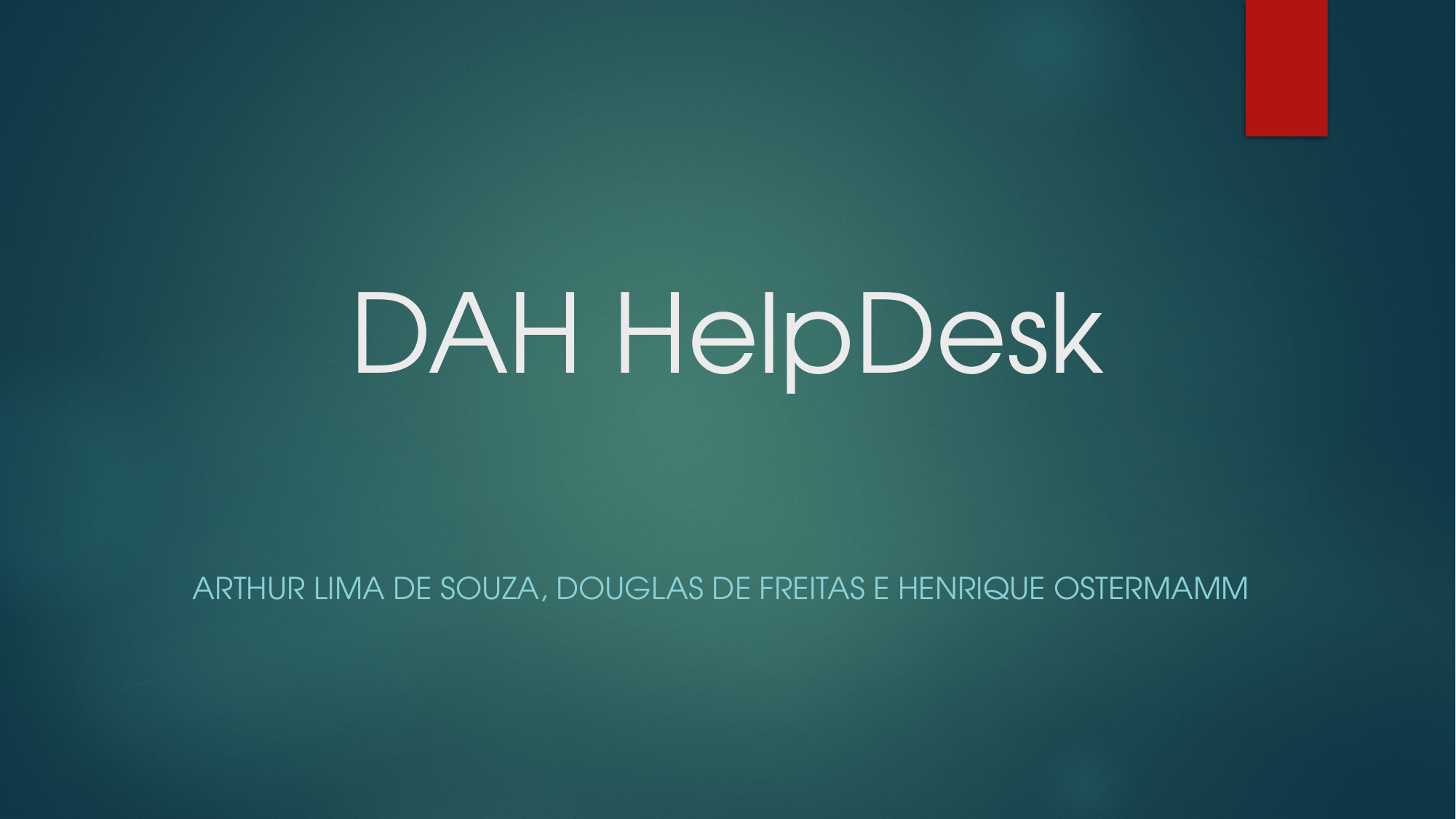

# DAH HelpDesk
Arthur Lima de Souza, Douglas de Freitas e Henrique Ostermamm